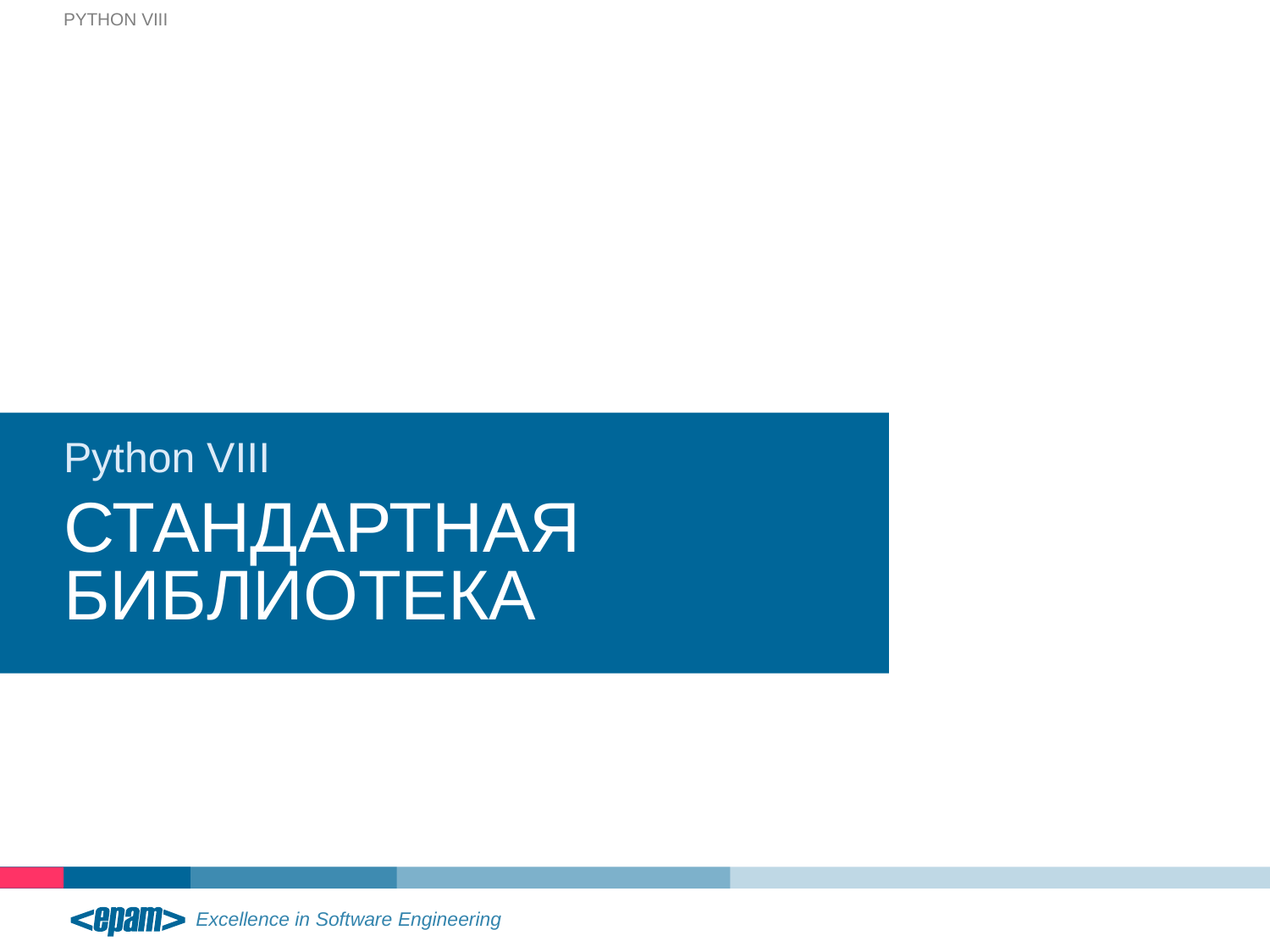

Python VIII
Python VIII
# Стандартная библиотека